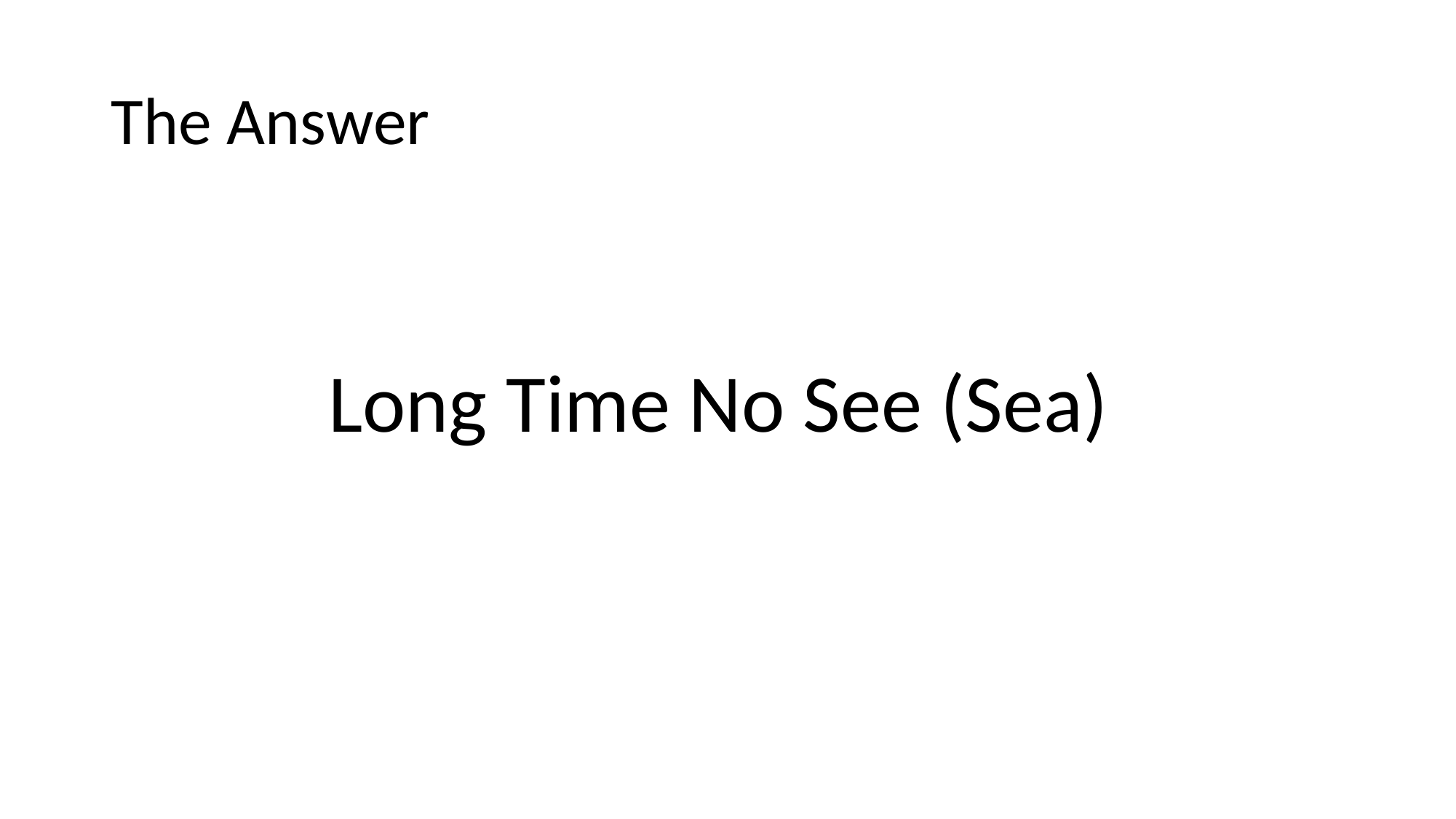

# The Answer
Long Time No See (Sea)